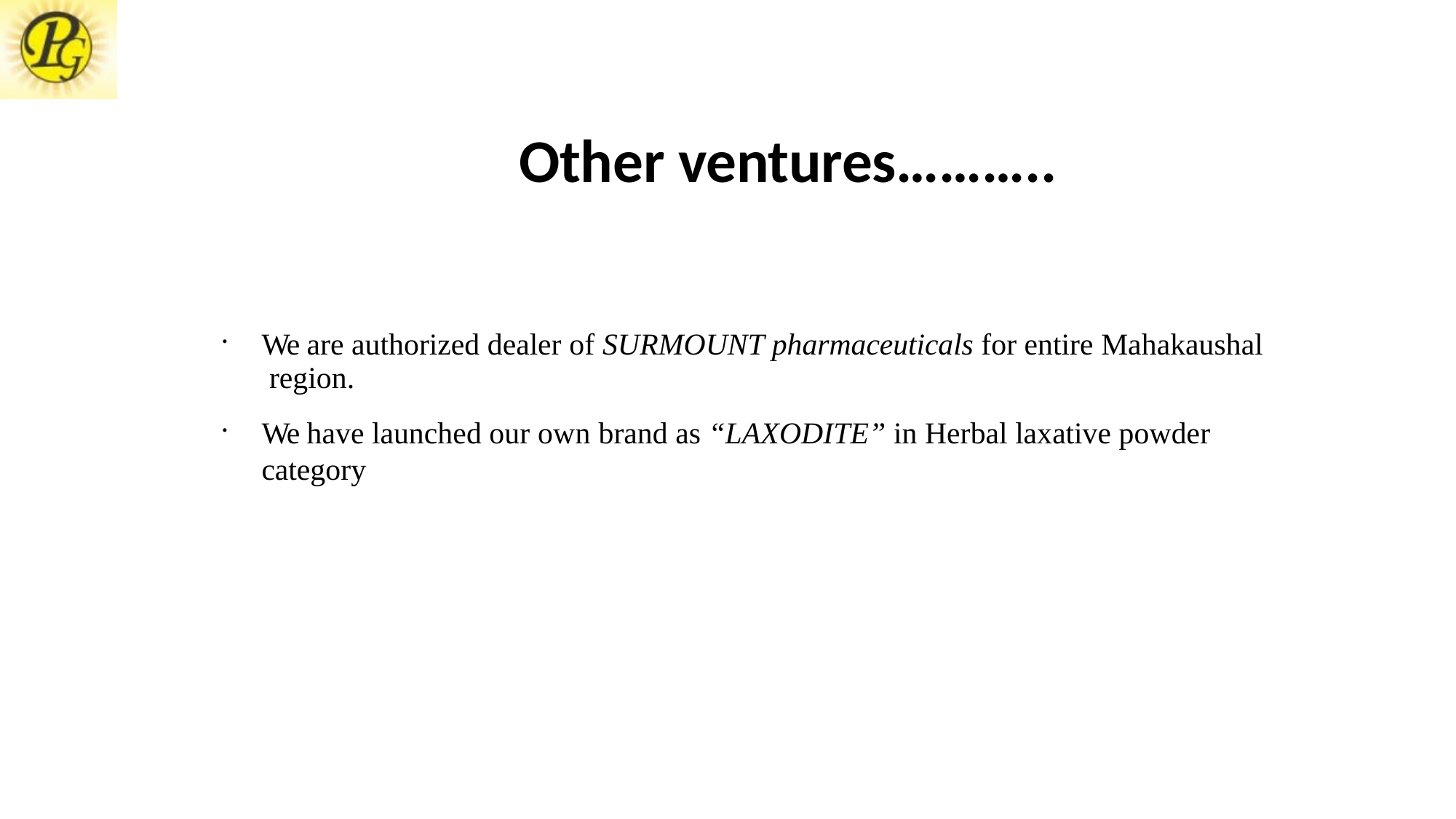

# Other ventures………..
We are authorized dealer of SURMOUNT pharmaceuticals for entire Mahakaushal  region.
We have launched our own brand as “LAXODITE” in Herbal laxative powder category